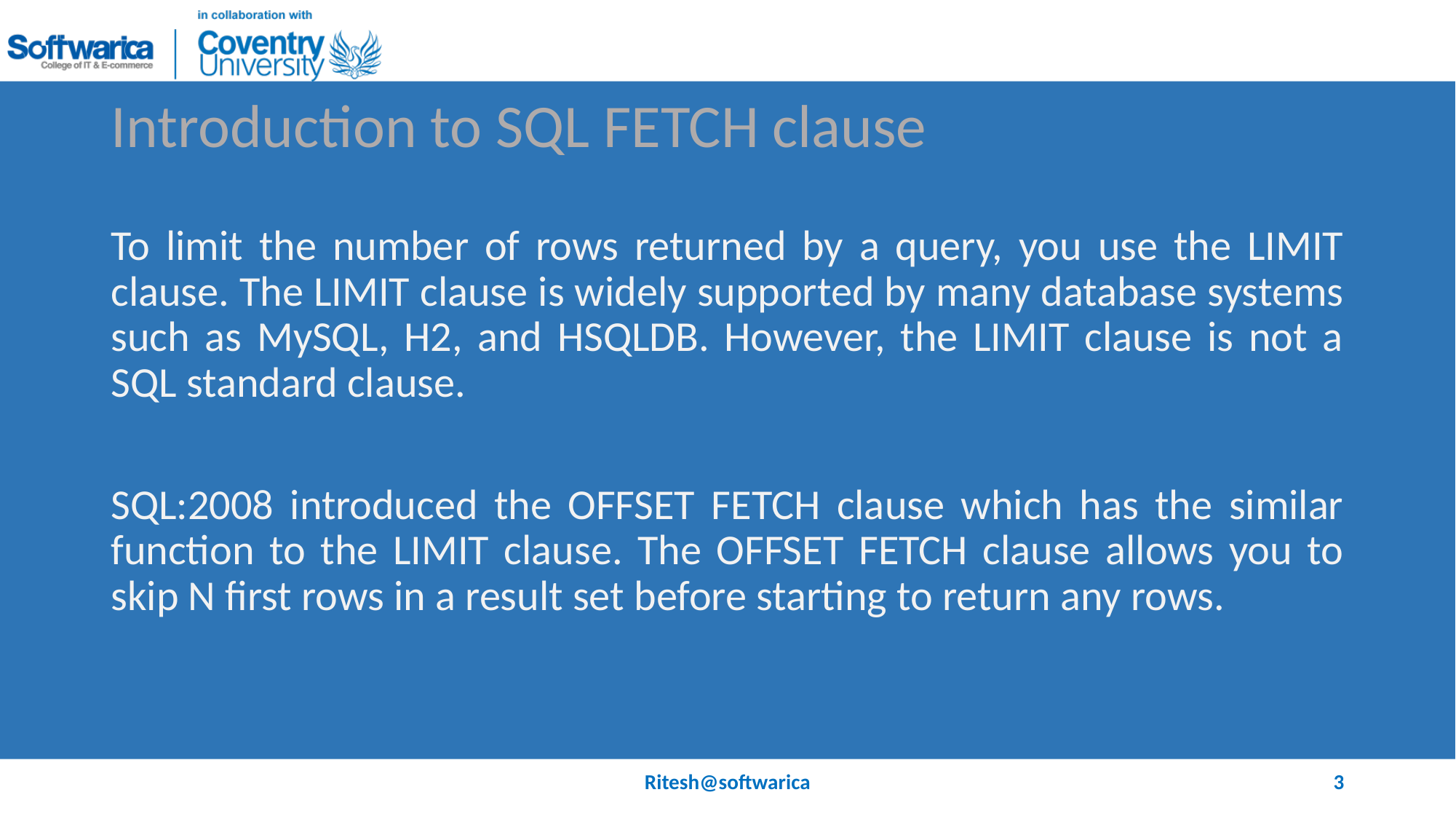

# Introduction to SQL FETCH clause
To limit the number of rows returned by a query, you use the LIMIT clause. The LIMIT clause is widely supported by many database systems such as MySQL, H2, and HSQLDB. However, the LIMIT clause is not a SQL standard clause.

SQL:2008 introduced the OFFSET FETCH clause which has the similar function to the LIMIT clause. The OFFSET FETCH clause allows you to skip N first rows in a result set before starting to return any rows.
Ritesh@softwarica
3